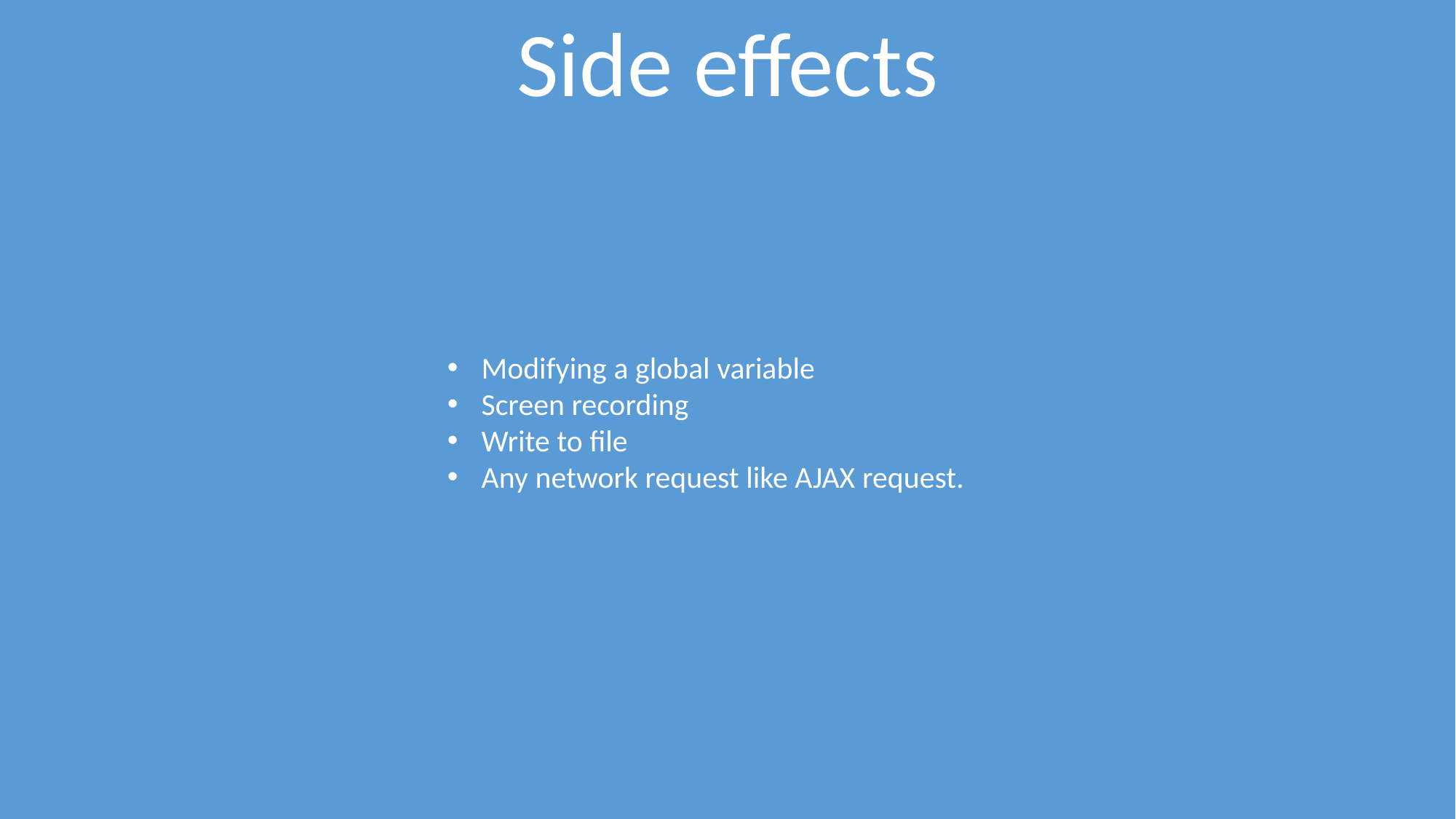

Side effects
Modifying a global variable
Screen recording
Write to file
Any network request like AJAX request.